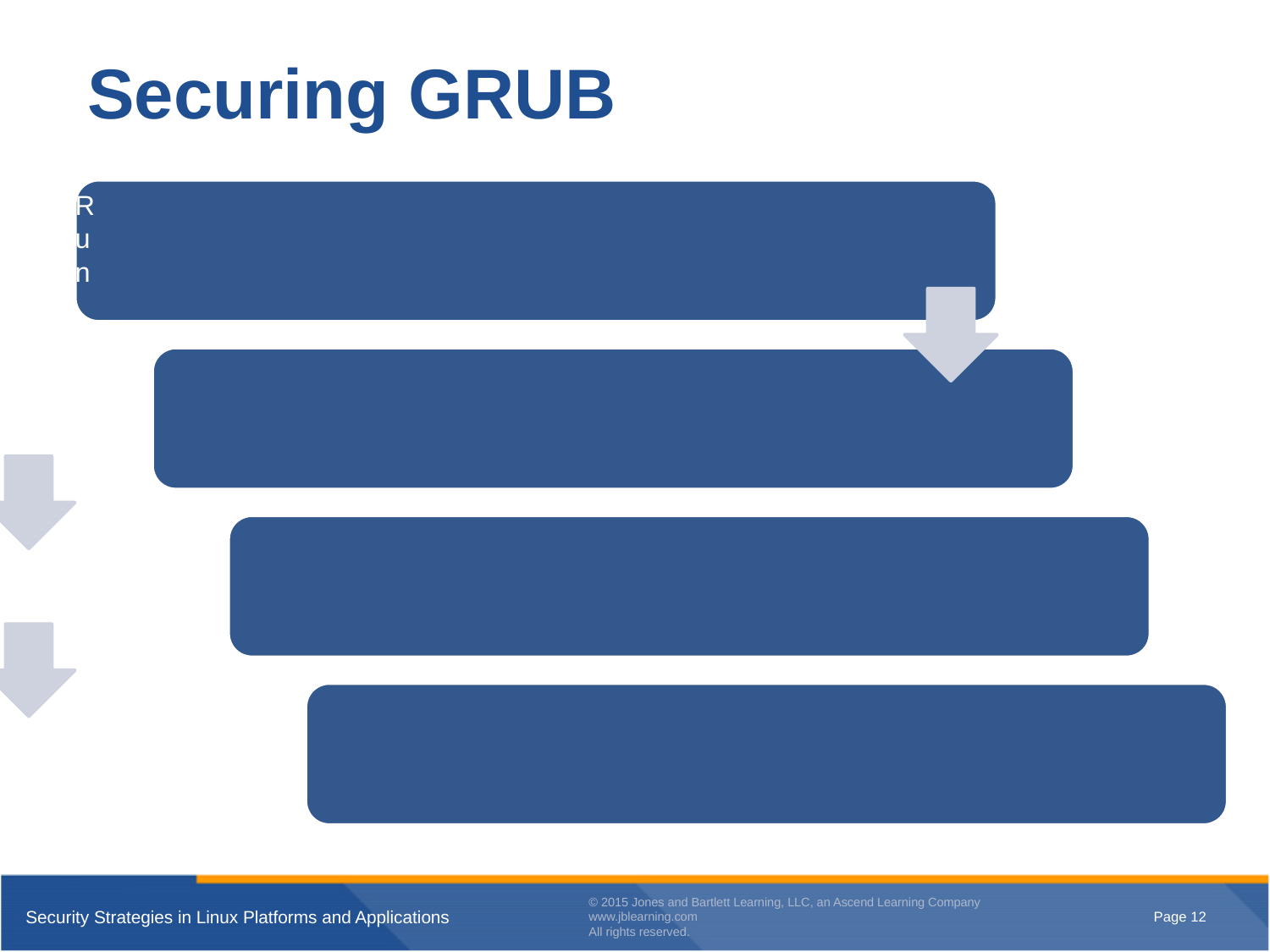

# Securing GRUB
Run lilo -v command